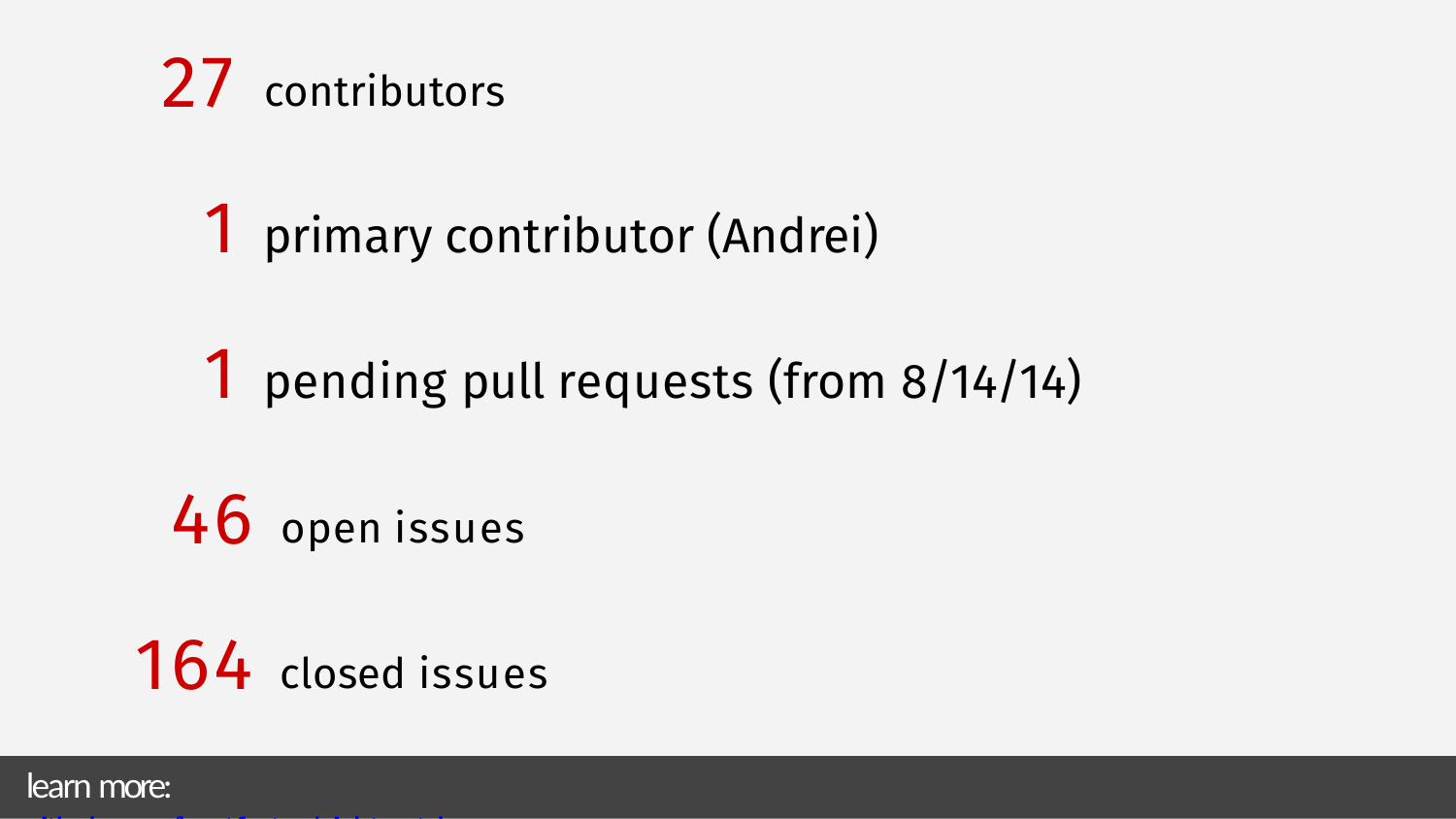

# 27 contributors
1 primary contributor (Andrei)
1 pending pull requests (from 8/14/14)
46 open issues
164 closed issues

learn more: github.com/beatfactor/nightwatch